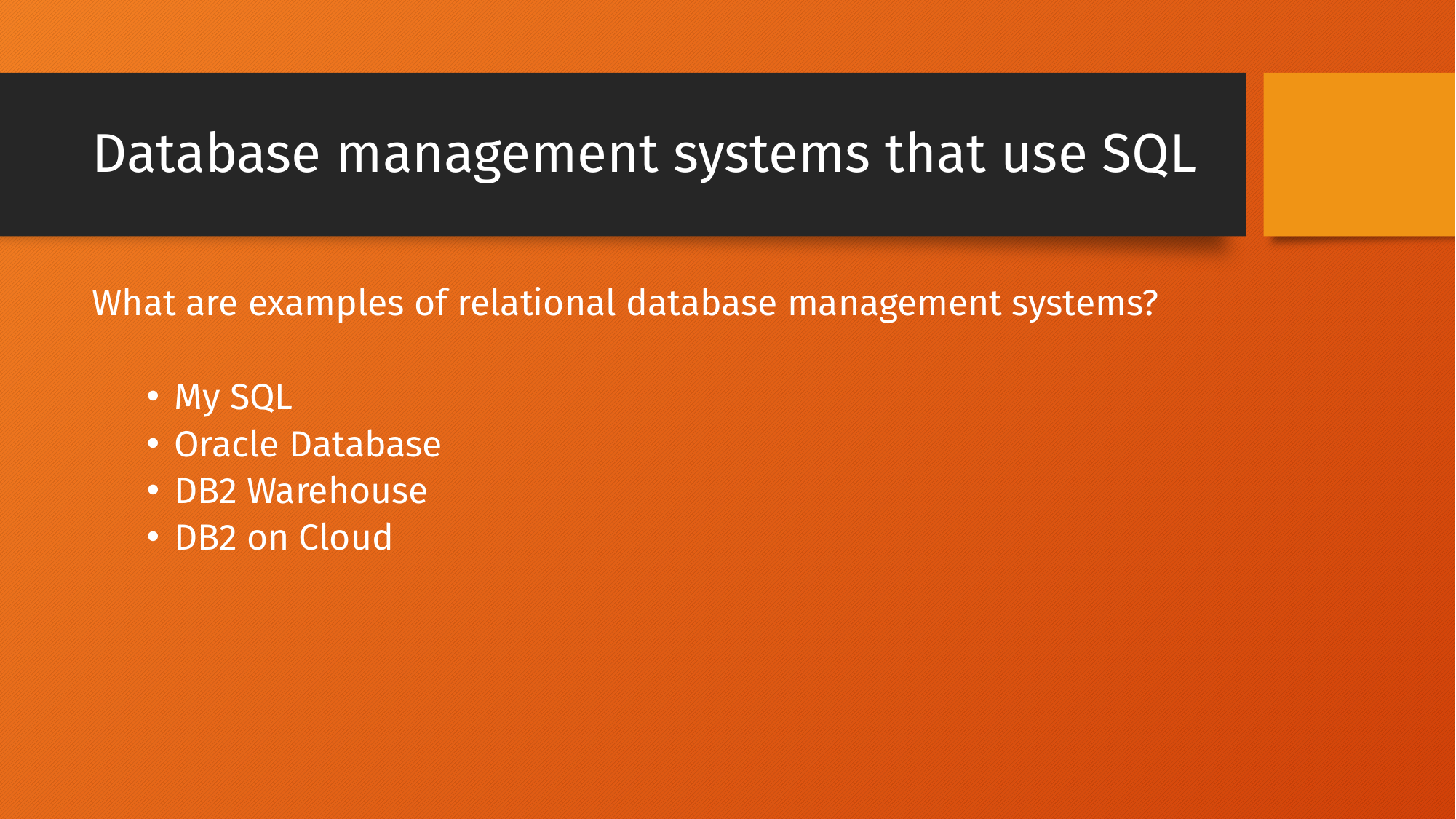

# Database management systems that use SQL
What are examples of relational database management systems?

My SQL
Oracle Database
DB2 Warehouse
DB2 on Cloud